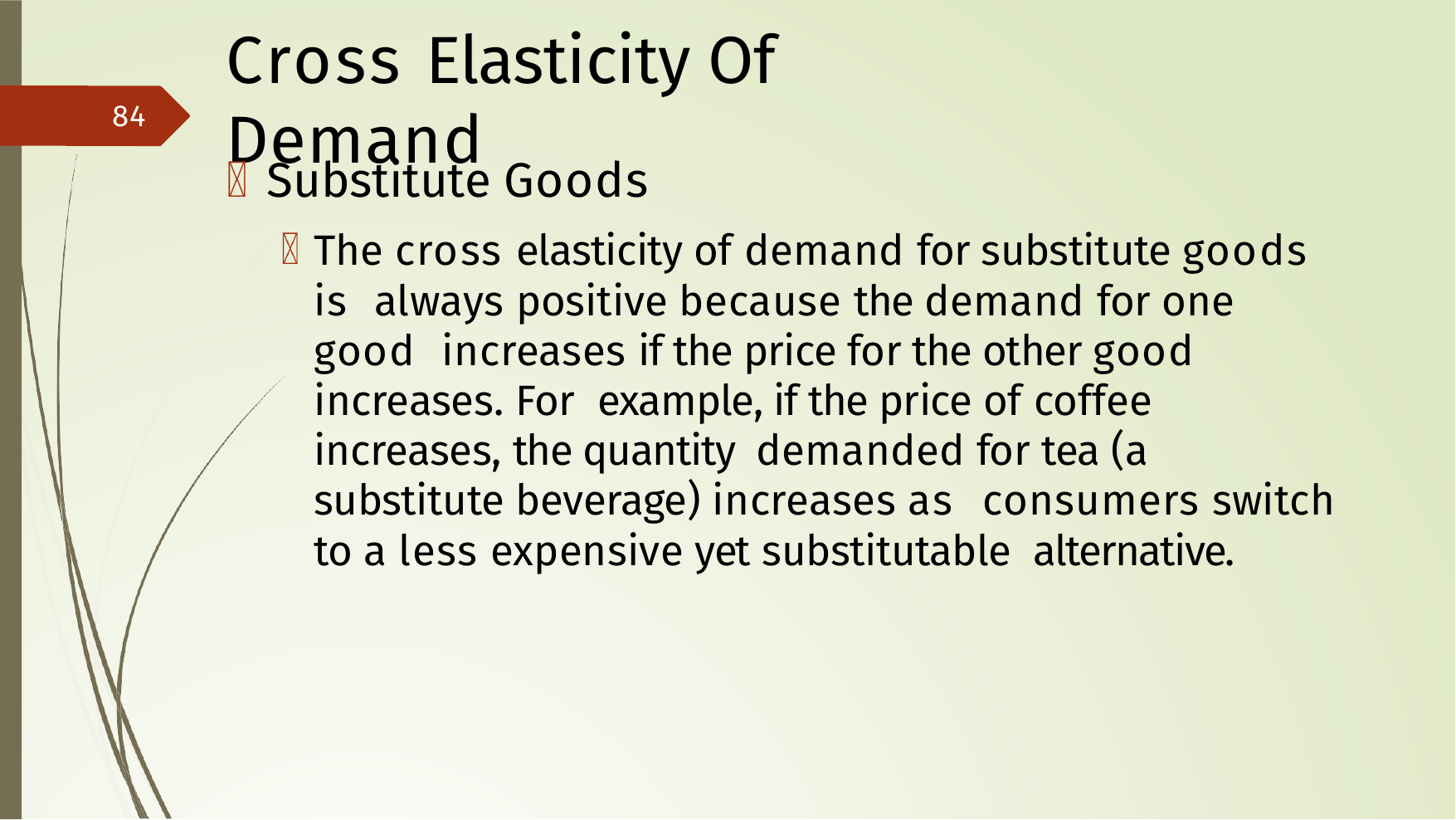

# Cross Elasticity Of Demand
84
Substitute Goods
The cross elasticity of demand for substitute goods is  always positive because the demand for one good  increases if the price for the other good increases. For  example, if the price of coffee increases, the quantity  demanded for tea (a substitute beverage) increases as  consumers switch to a less expensive yet substitutable  alternative.